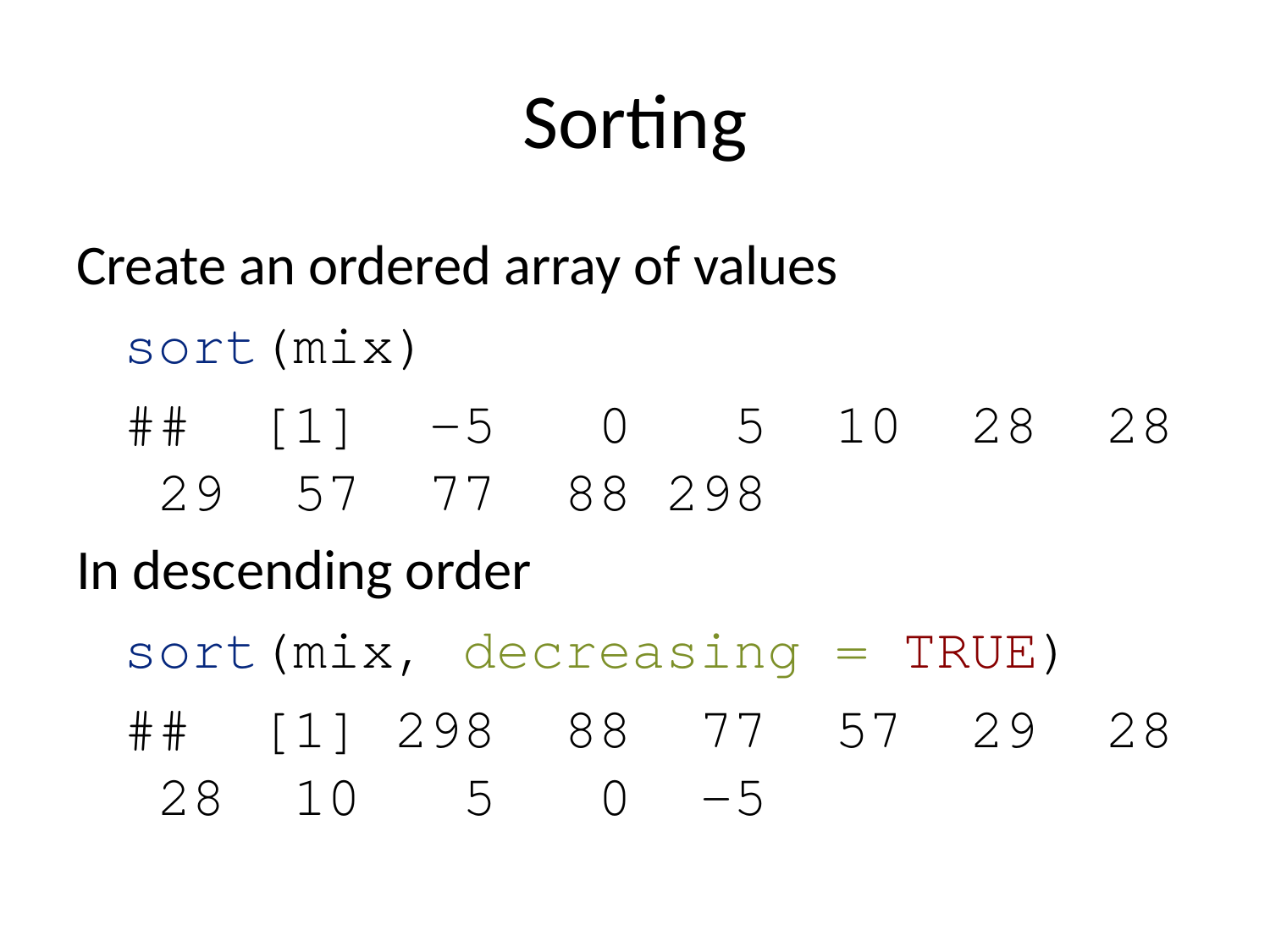

# Sorting
Create an ordered array of values
sort(mix)
##  [1]  -5   0   5  10  28  28  29  57  77  88 298
In descending order
sort(mix, decreasing = TRUE)
##  [1] 298  88  77  57  29  28  28  10   5   0  -5